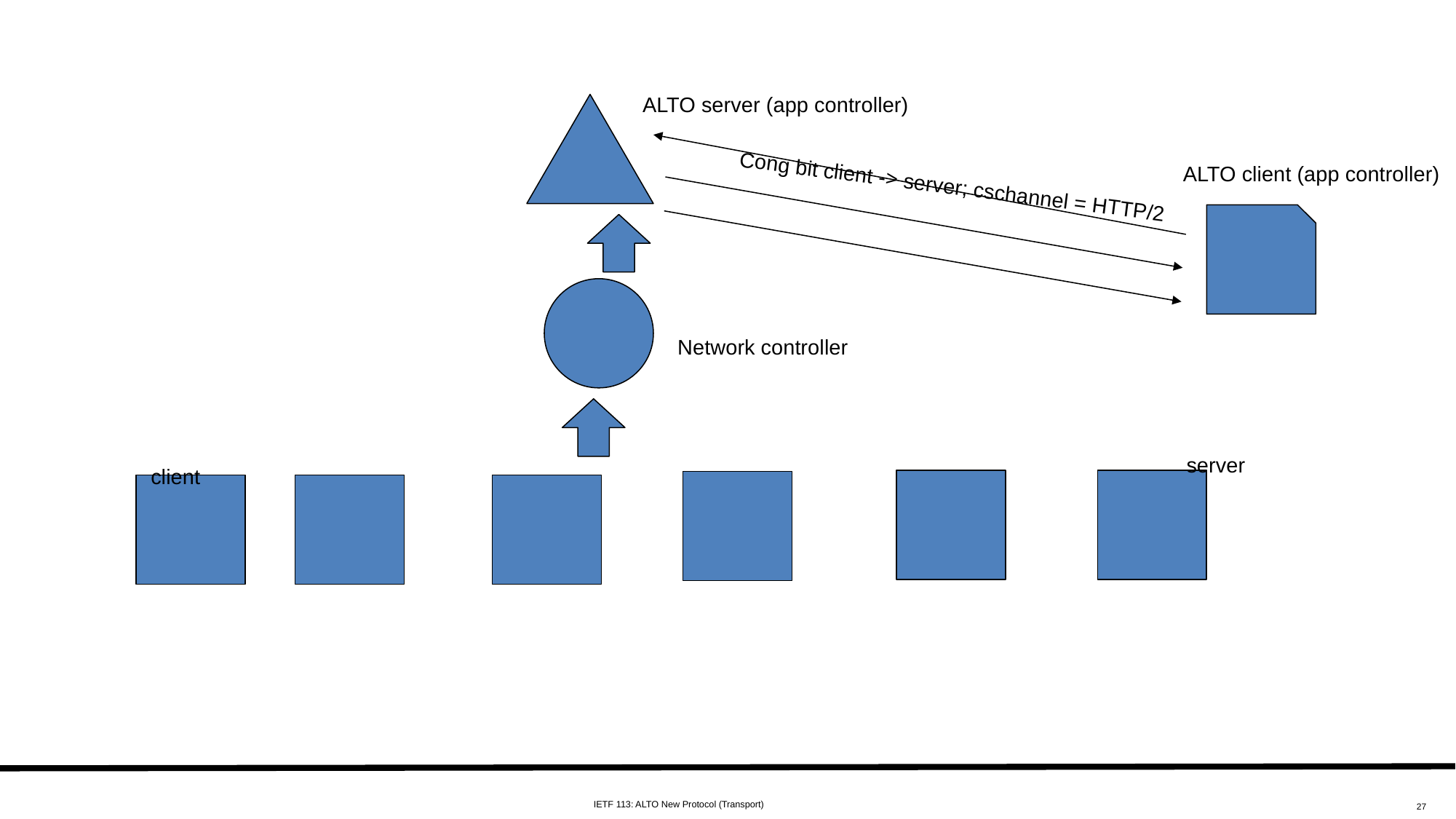

ALTO server (app controller)

ALTO client (app controller)
Cong bit client -> server; cschannel = HTTP/2

Network controller

server
client